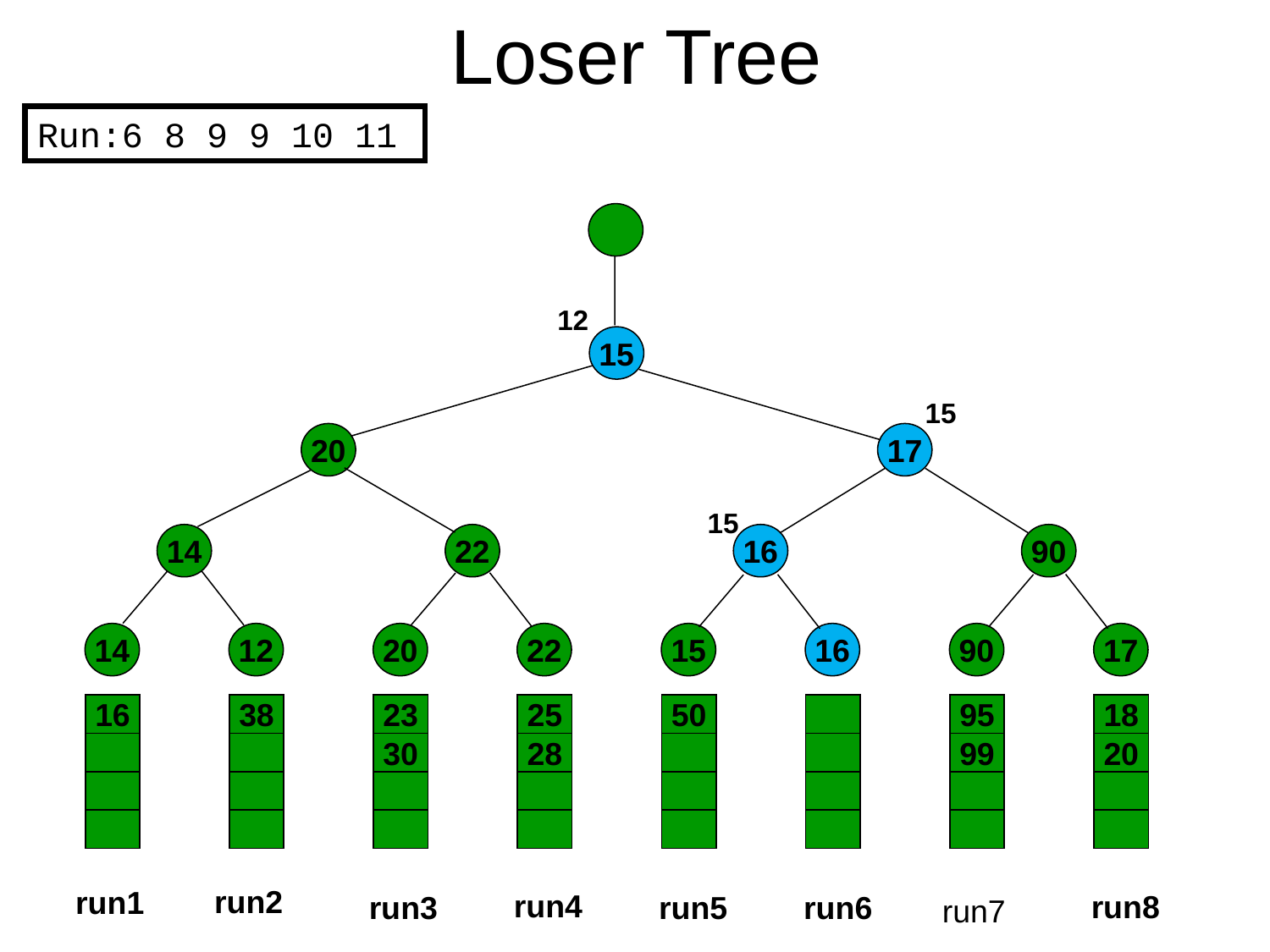

# Loser Tree
Run:6 8 9 9 10 11

12
15

15
20
17

15
14
22
16
90

14
12
20
22
15
16
90
17
16
38
23
25
50

95
18

30
28

99
20

run2
run1
run4
run8
run6
run5
run3
run7